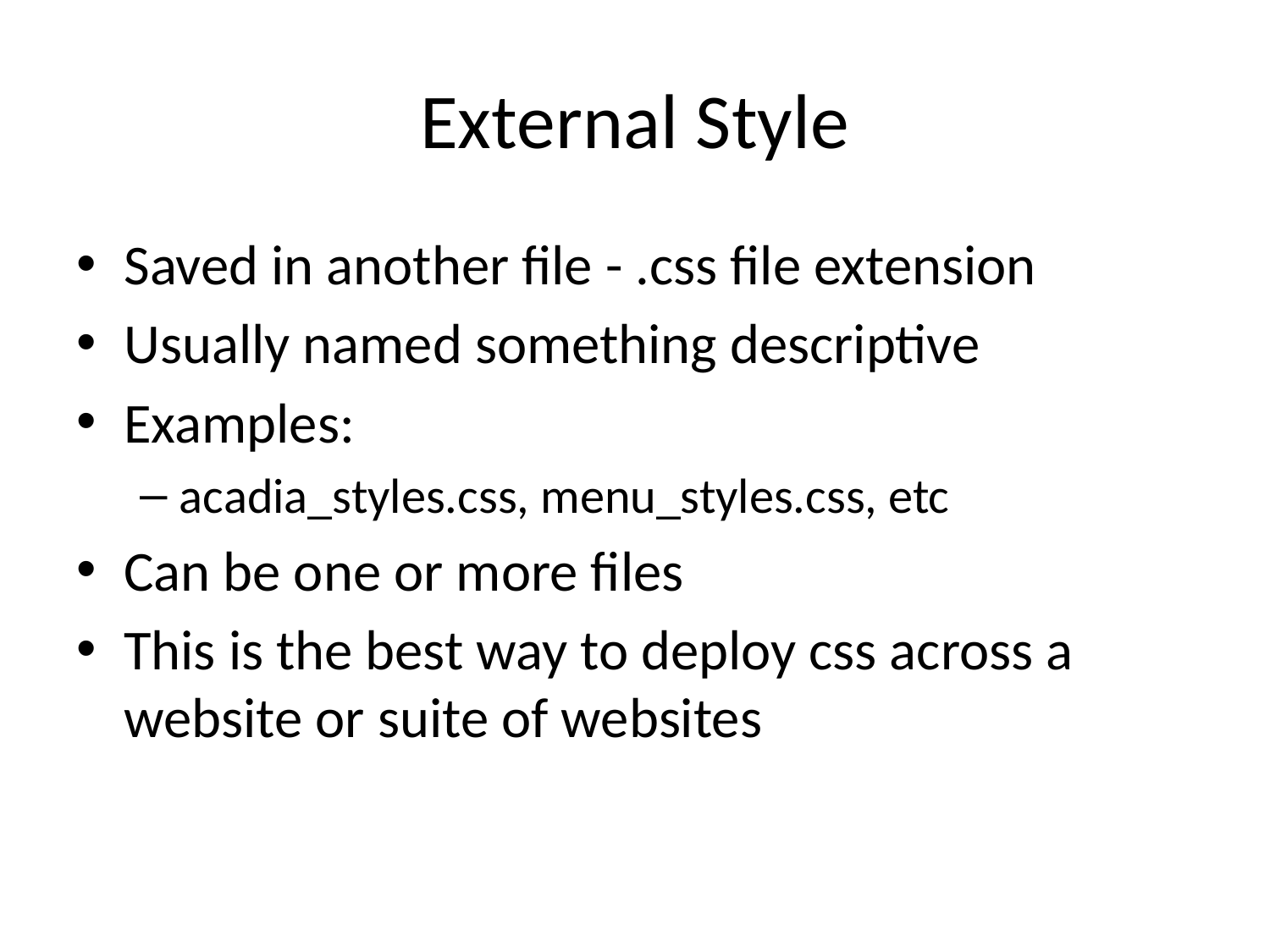

# External Style
Saved in another file - .css file extension
Usually named something descriptive
Examples:
acadia_styles.css, menu_styles.css, etc
Can be one or more files
This is the best way to deploy css across a website or suite of websites